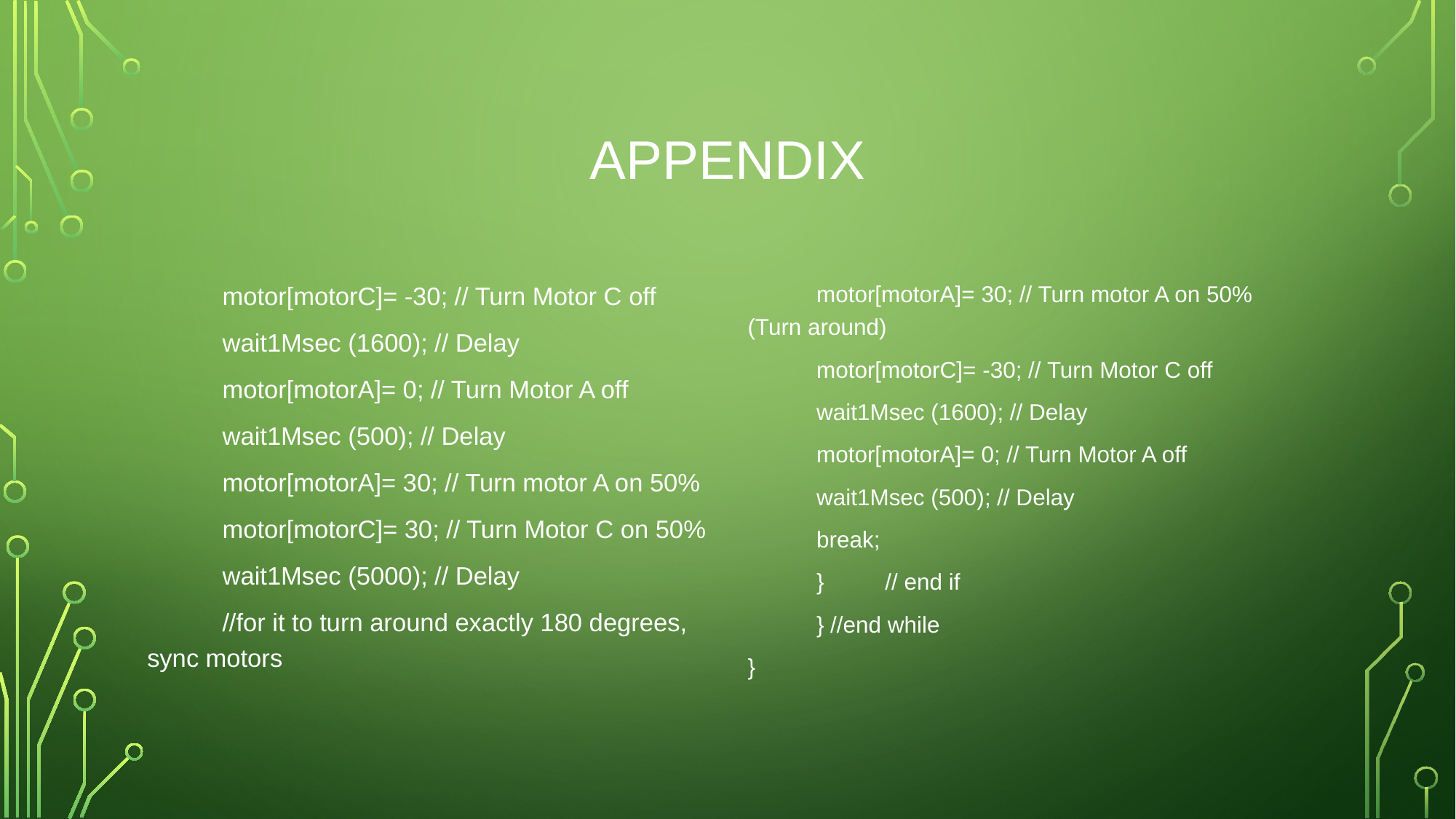

# Appendix
	motor[motorC]= -30; // Turn Motor C off
	wait1Msec (1600); // Delay
	motor[motorA]= 0; // Turn Motor A off
	wait1Msec (500); // Delay
	motor[motorA]= 30; // Turn motor A on 50%
	motor[motorC]= 30; // Turn Motor C on 50%
	wait1Msec (5000); // Delay
	//for it to turn around exactly 180 degrees, sync motors
	motor[motorA]= 30; // Turn motor A on 50% (Turn around)
	motor[motorC]= -30; // Turn Motor C off
	wait1Msec (1600); // Delay
	motor[motorA]= 0; // Turn Motor A off
	wait1Msec (500); // Delay
	break;
	}	// end if
	} //end while
}